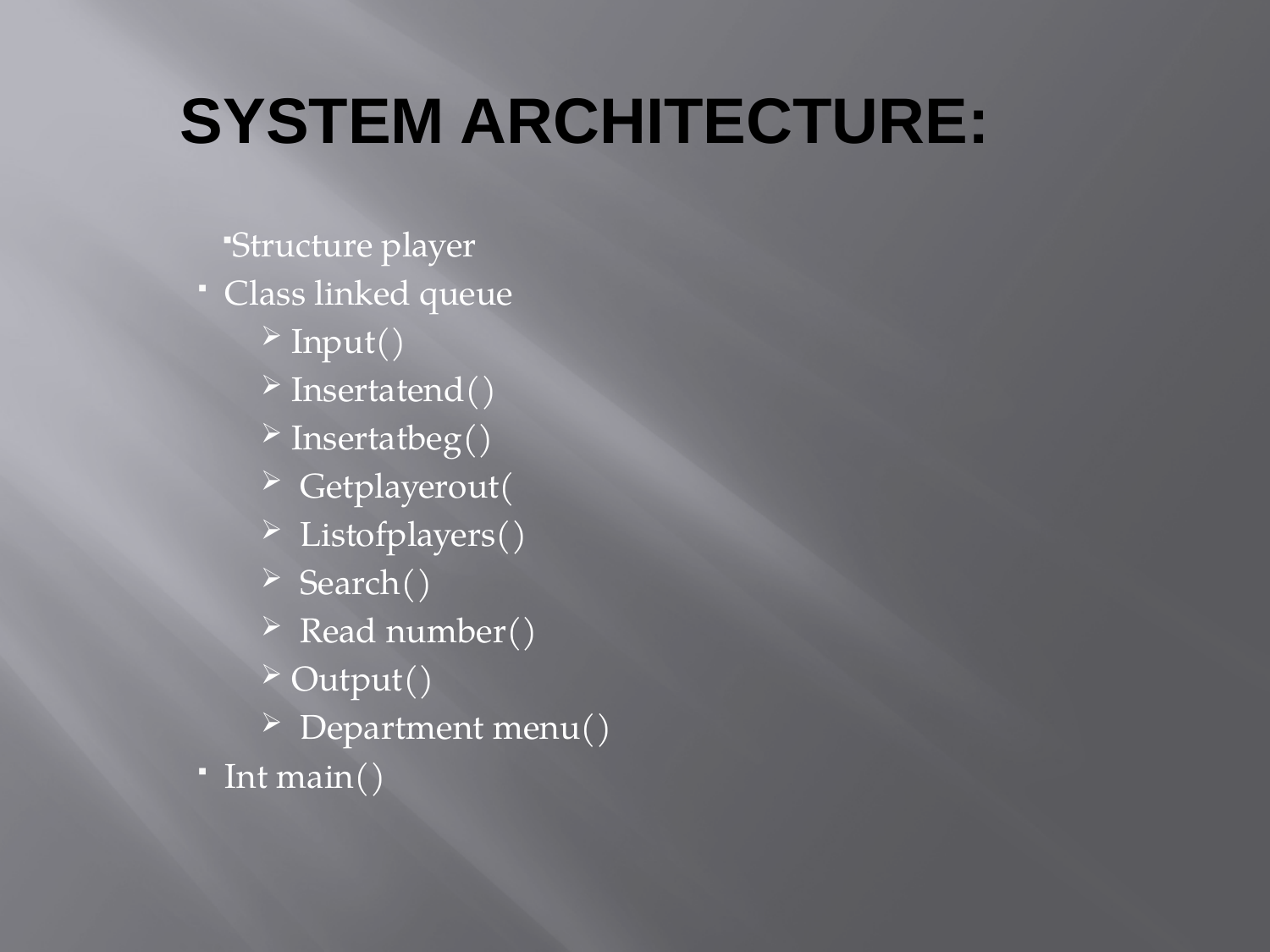

# System Architecture:
Structure player
  Class linked queue
 Input()
 Insertatend()
 Insertatbeg()
  Getplayerout(
  Listofplayers()
  Search()
  Read number()
 Output()
  Department menu()
  Int main()